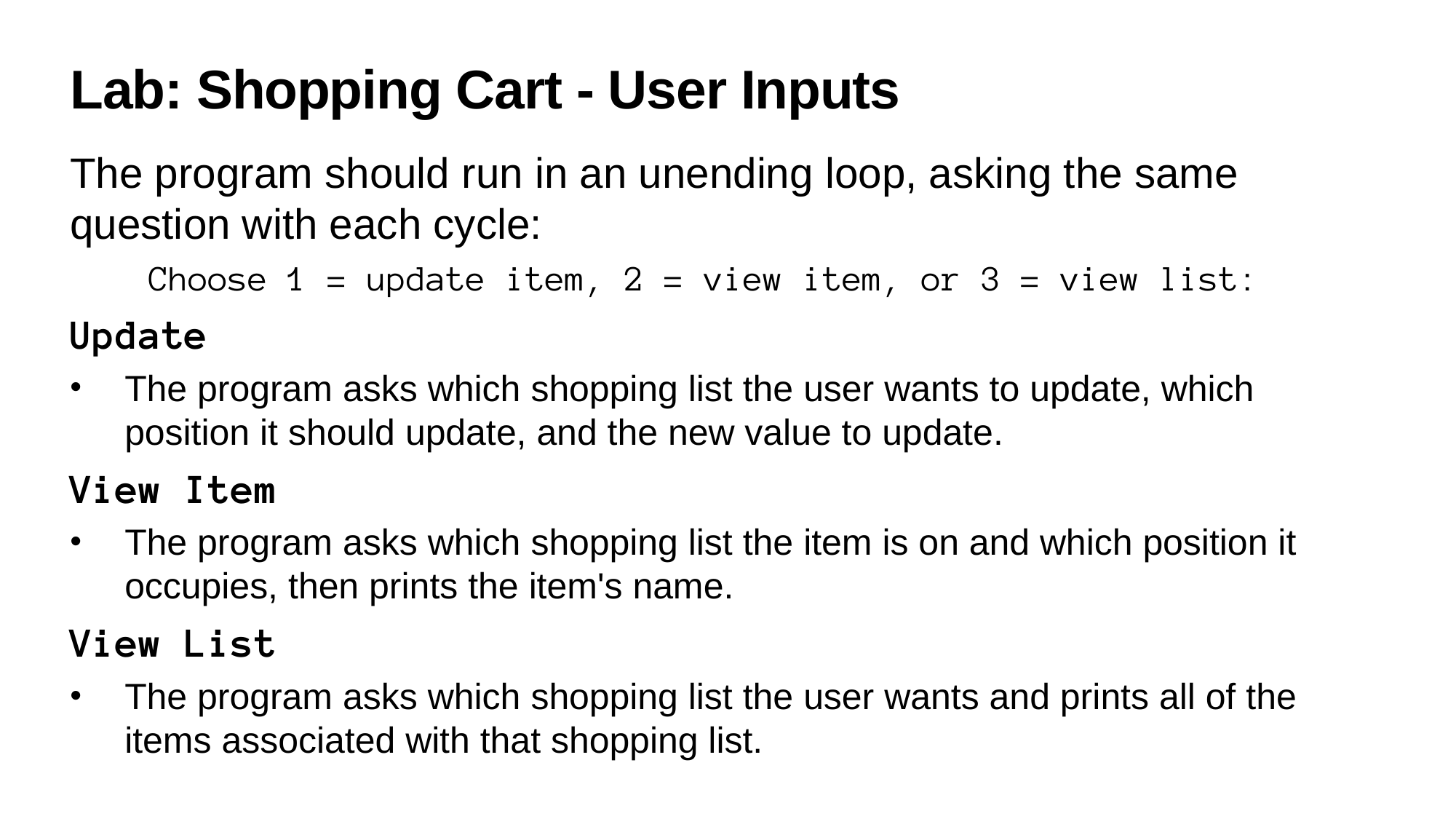

# Lab: Shopping Cart - User Inputs
The program should run in an unending loop, asking the same question with each cycle:
    Choose 1 = update item, 2 = view item, or 3 = view list:
Update
The program asks which shopping list the user wants to update, which position it should update, and the new value to update.
View Item
The program asks which shopping list the item is on and which position it occupies, then prints the item's name.
View List
The program asks which shopping list the user wants and prints all of the items associated with that shopping list.